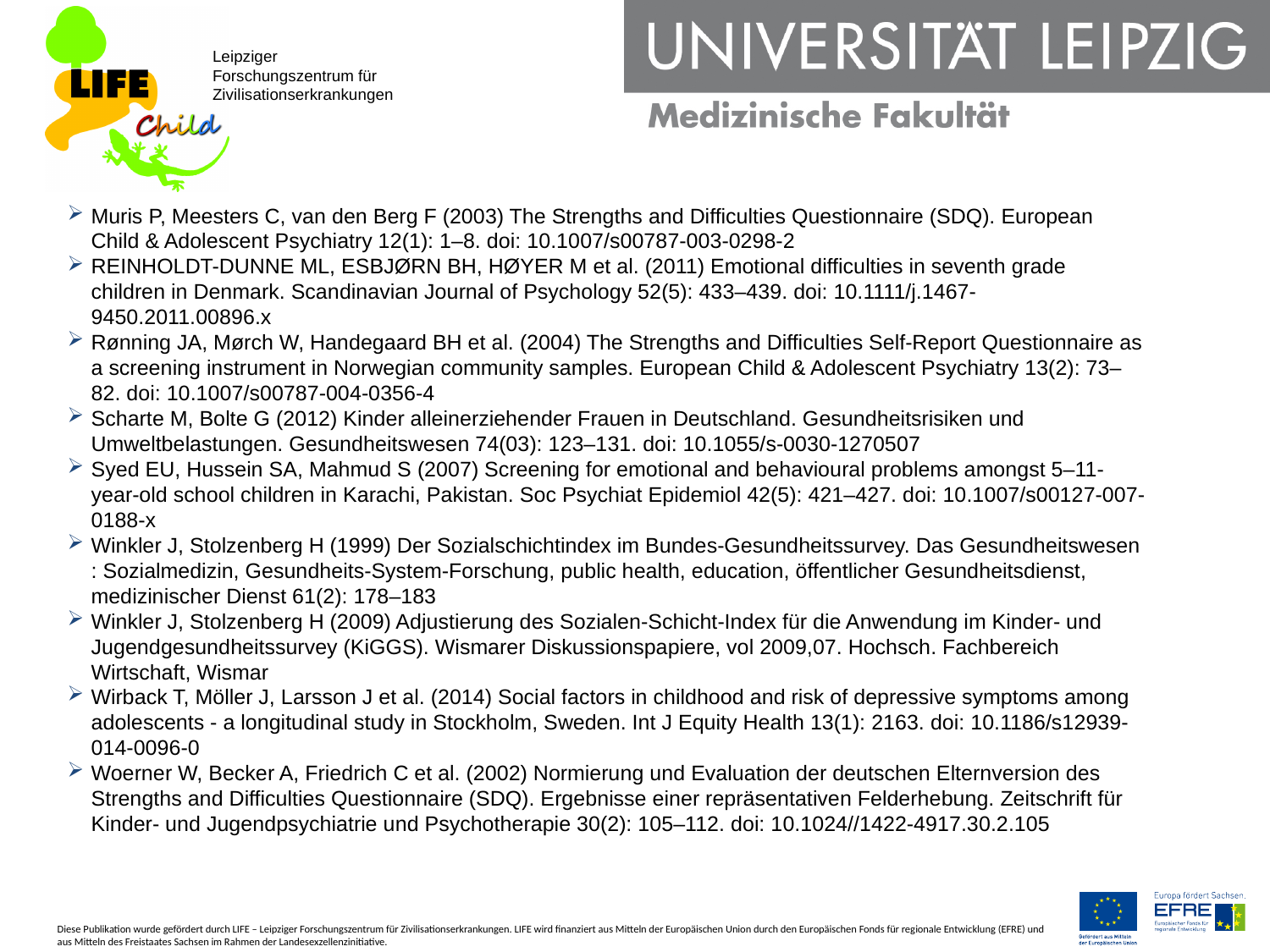

Muris P, Meesters C, van den Berg F (2003) The Strengths and Difficulties Questionnaire (SDQ). European Child & Adolescent Psychiatry 12(1): 1–8. doi: 10.1007/s00787-003-0298-2
REINHOLDT-DUNNE ML, ESBJØRN BH, HØYER M et al. (2011) Emotional difficulties in seventh grade children in Denmark. Scandinavian Journal of Psychology 52(5): 433–439. doi: 10.1111/j.1467-9450.2011.00896.x
Rønning JA, Mørch W, Handegaard BH et al. (2004) The Strengths and Difficulties Self-Report Questionnaire as a screening instrument in Norwegian community samples. European Child & Adolescent Psychiatry 13(2): 73–82. doi: 10.1007/s00787-004-0356-4
Scharte M, Bolte G (2012) Kinder alleinerziehender Frauen in Deutschland. Gesundheitsrisiken und Umweltbelastungen. Gesundheitswesen 74(03): 123–131. doi: 10.1055/s-0030-1270507
Syed EU, Hussein SA, Mahmud S (2007) Screening for emotional and behavioural problems amongst 5–11-year-old school children in Karachi, Pakistan. Soc Psychiat Epidemiol 42(5): 421–427. doi: 10.1007/s00127-007-0188-x
Winkler J, Stolzenberg H (1999) Der Sozialschichtindex im Bundes-Gesundheitssurvey. Das Gesundheitswesen : Sozialmedizin, Gesundheits-System-Forschung, public health, education, öffentlicher Gesundheitsdienst, medizinischer Dienst 61(2): 178–183
Winkler J, Stolzenberg H (2009) Adjustierung des Sozialen-Schicht-Index für die Anwendung im Kinder- und Jugendgesundheitssurvey (KiGGS). Wismarer Diskussionspapiere, vol 2009,07. Hochsch. Fachbereich Wirtschaft, Wismar
Wirback T, Möller J, Larsson J et al. (2014) Social factors in childhood and risk of depressive symptoms among adolescents - a longitudinal study in Stockholm, Sweden. Int J Equity Health 13(1): 2163. doi: 10.1186/s12939-014-0096-0
Woerner W, Becker A, Friedrich C et al. (2002) Normierung und Evaluation der deutschen Elternversion des Strengths and Difficulties Questionnaire (SDQ). Ergebnisse einer repräsentativen Felderhebung. Zeitschrift für Kinder- und Jugendpsychiatrie und Psychotherapie 30(2): 105–112. doi: 10.1024//1422-4917.30.2.105